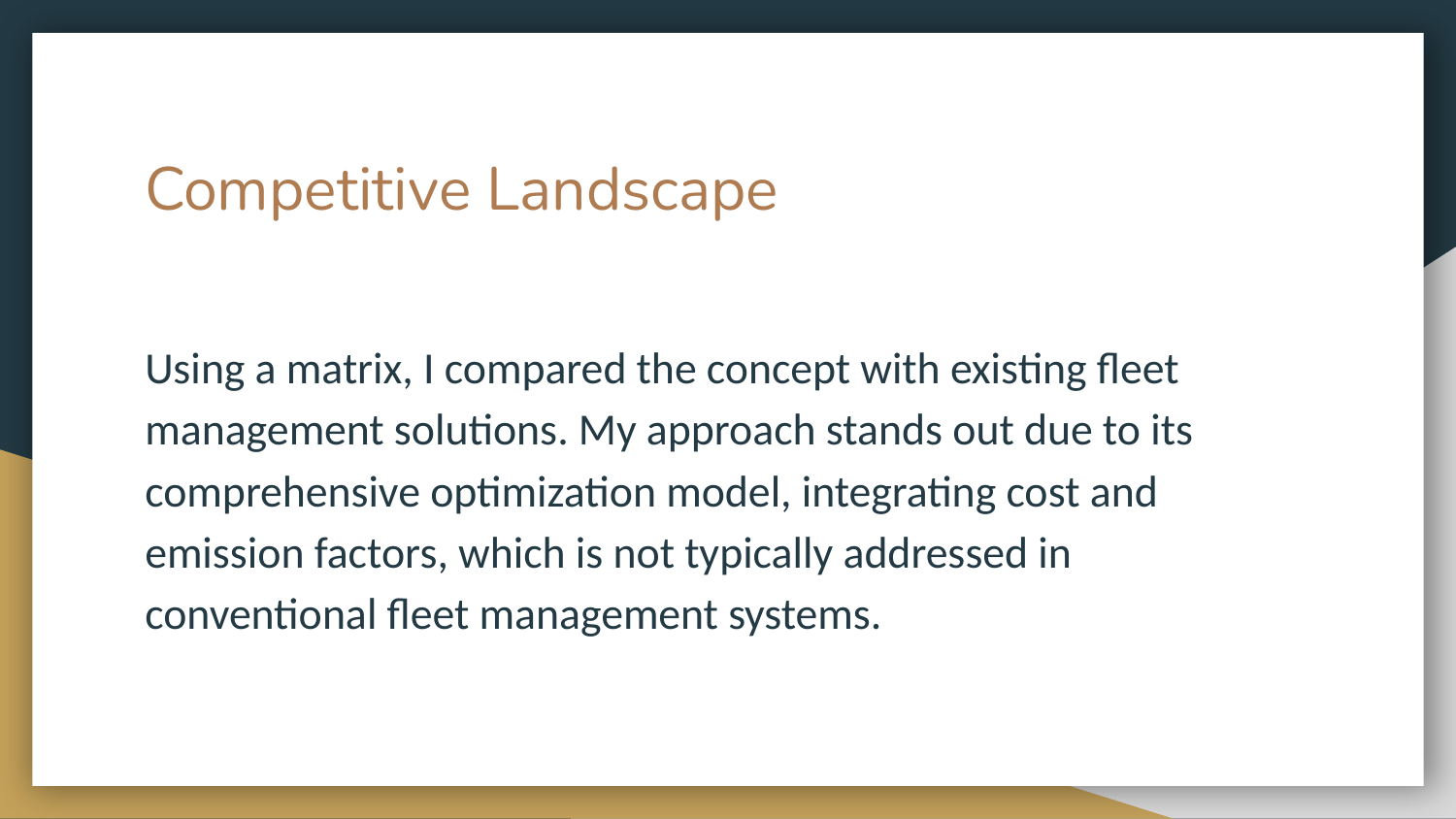

# Competitive Landscape
Using a matrix, I compared the concept with existing fleet management solutions. My approach stands out due to its comprehensive optimization model, integrating cost and emission factors, which is not typically addressed in conventional fleet management systems.